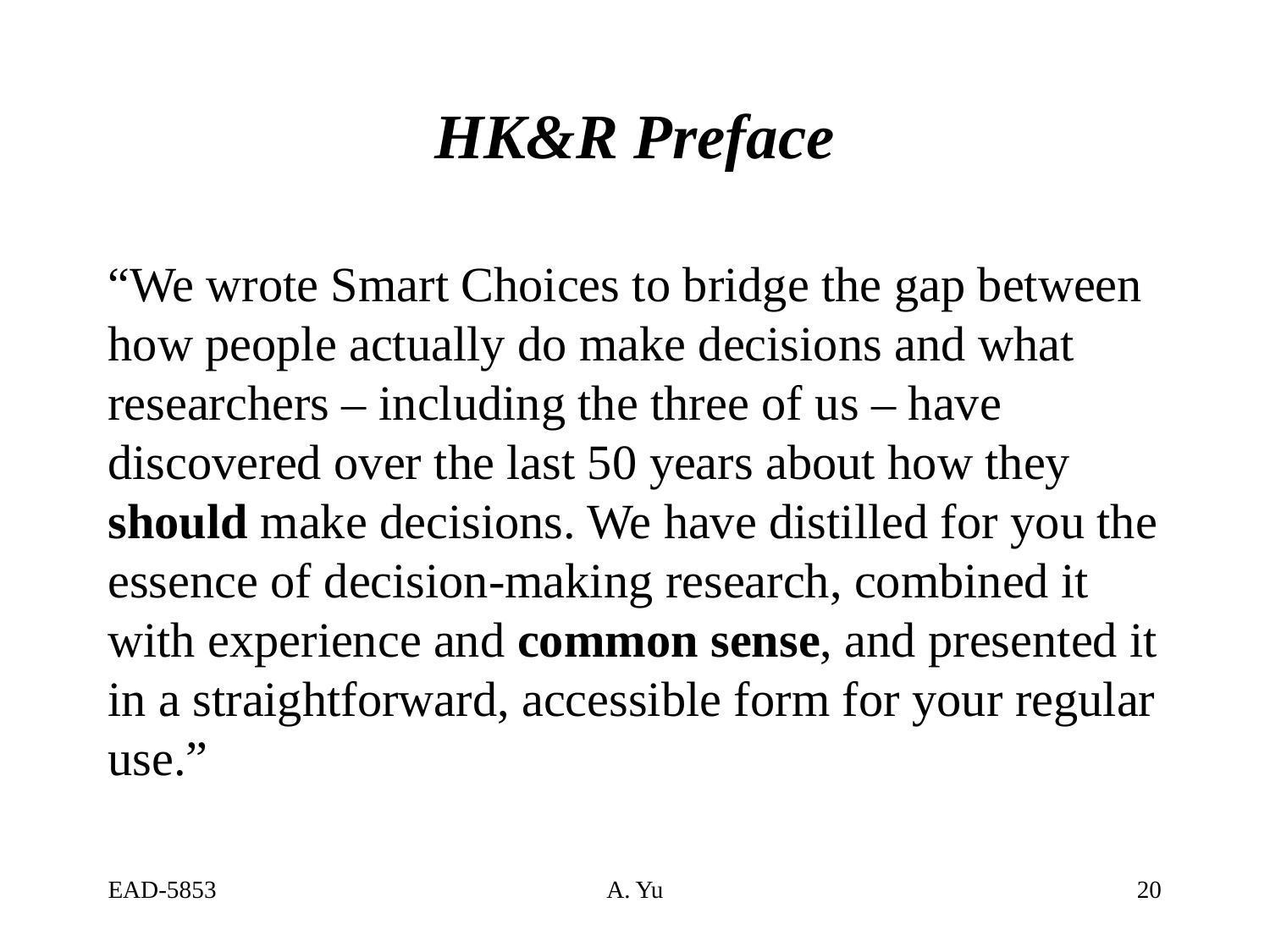

# HK&R Preface
“We wrote Smart Choices to bridge the gap between how people actually do make decisions and what researchers – including the three of us – have discovered over the last 50 years about how they should make decisions. We have distilled for you the essence of decision-making research, combined it with experience and common sense, and presented it in a straightforward, accessible form for your regular use.”
EAD-5853
A. Yu
20